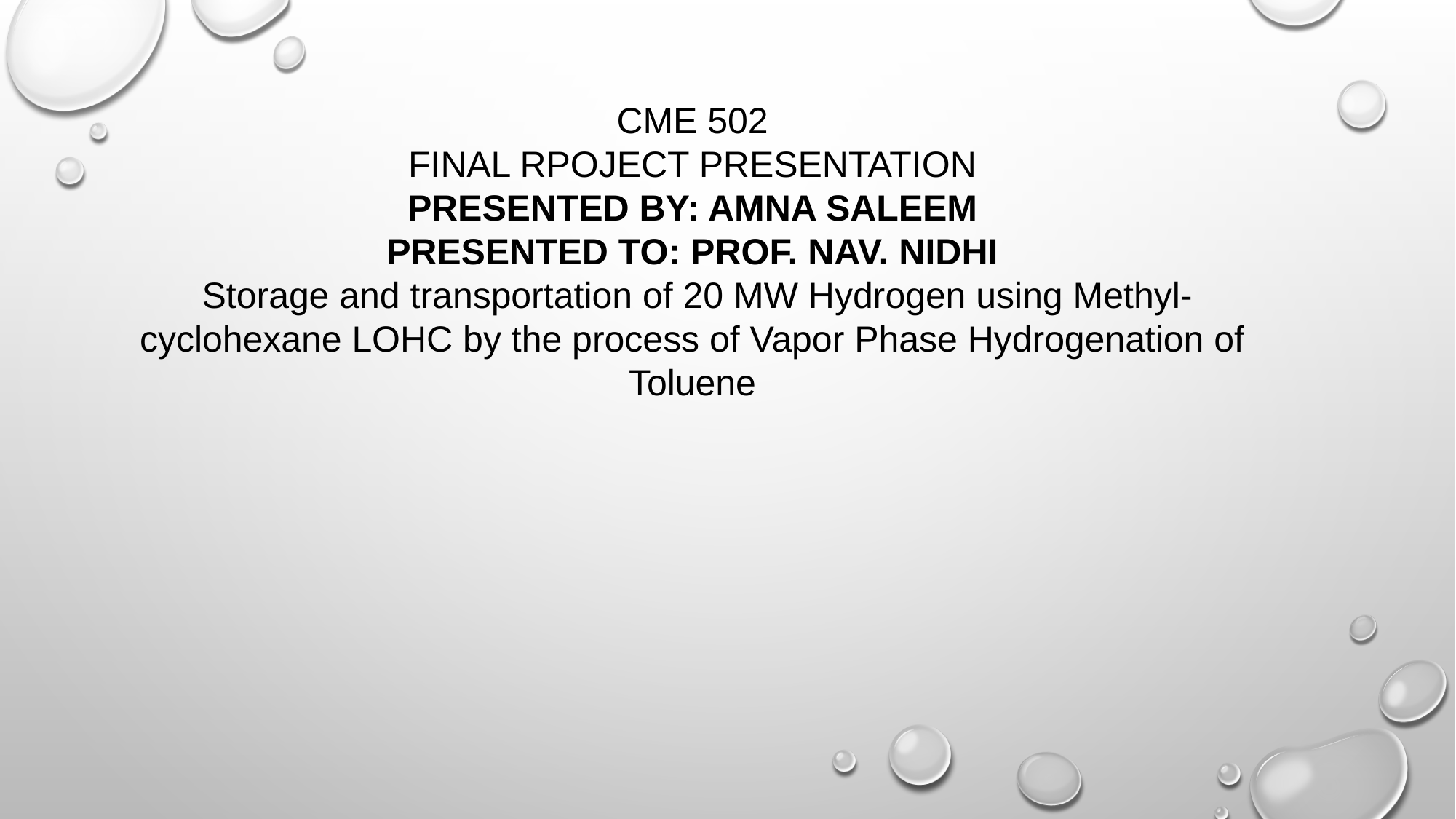

CME 502
FINAL RPOJECT PRESENTATION
PRESENTED BY: AMNA SALEEM
PRESENTED TO: PROF. NAV. NIDHI
 Storage and transportation of 20 MW Hydrogen using Methyl-cyclohexane LOHC by the process of Vapor Phase Hydrogenation of Toluene